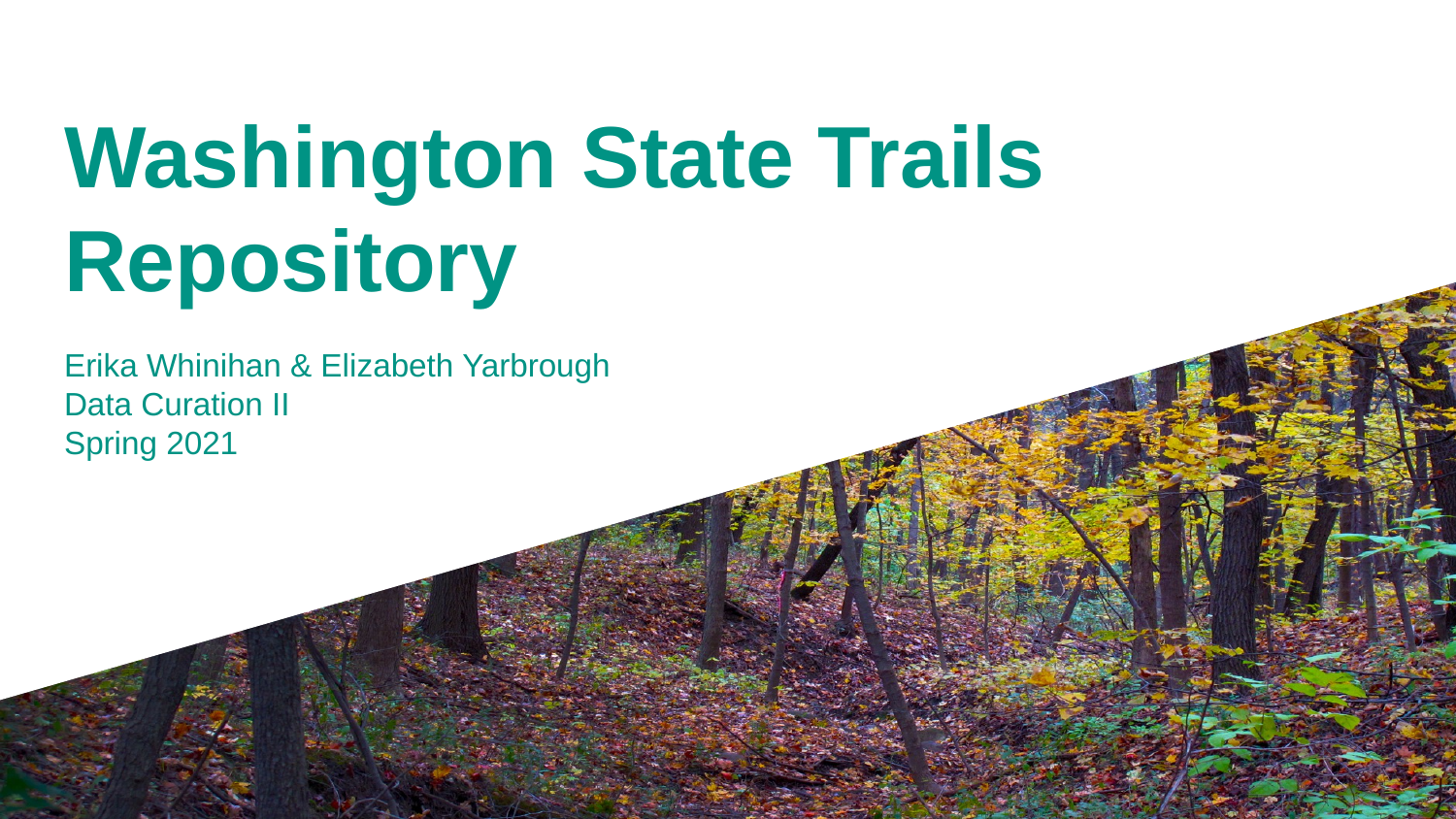

# Washington State Trails Repository
Erika Whinihan & Elizabeth Yarbrough
Data Curation II
Spring 2021